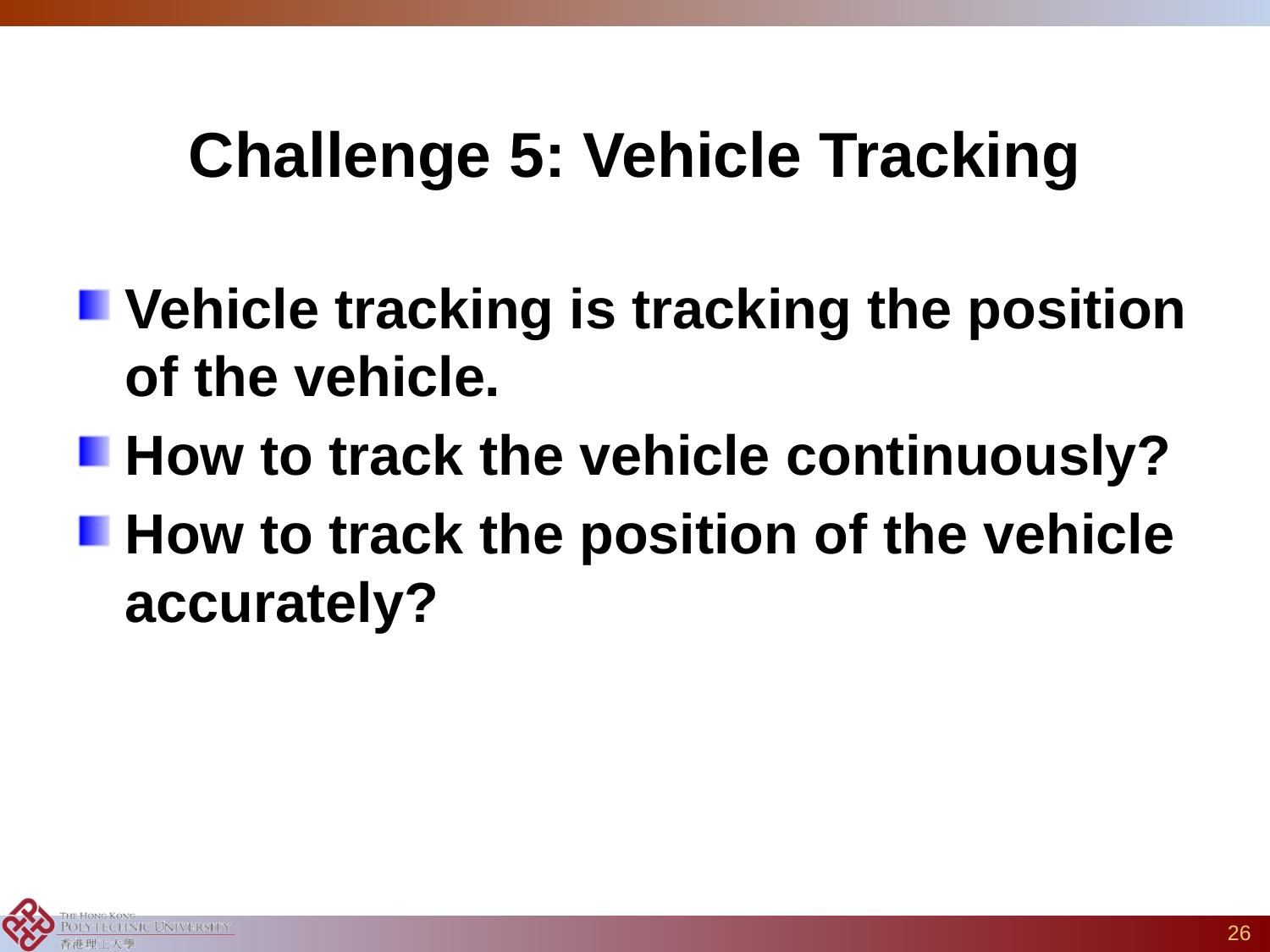

Challenge 5: Vehicle Tracking
Vehicle tracking is tracking the position of the vehicle.
How to track the vehicle continuously?
How to track the position of the vehicle accurately?